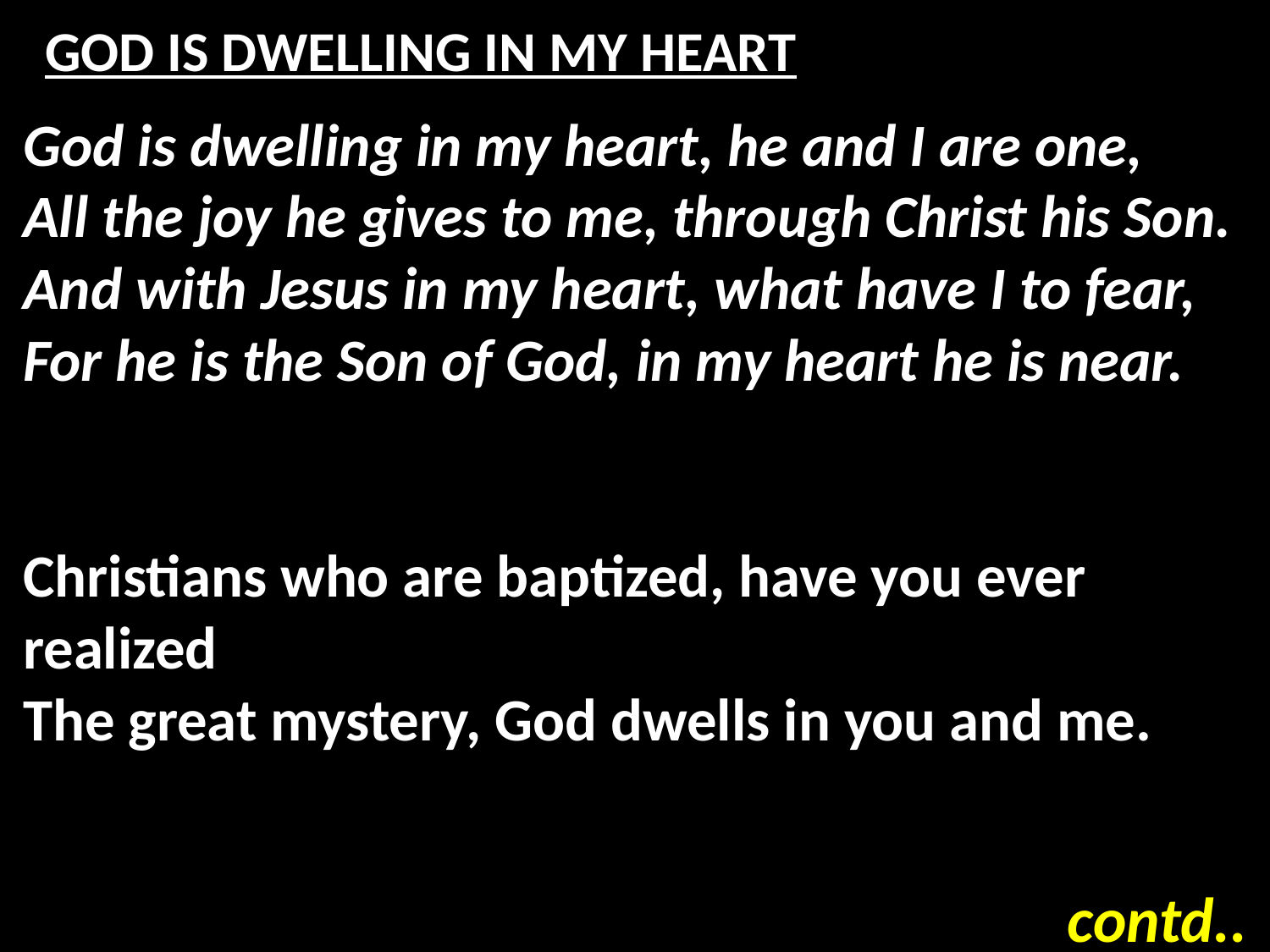

# GOD IS DWELLING IN MY HEART
God is dwelling in my heart, he and I are one,
All the joy he gives to me, through Christ his Son.
And with Jesus in my heart, what have I to fear,
For he is the Son of God, in my heart he is near.

Christians who are baptized, have you ever realized
The great mystery, God dwells in you and me.
contd..